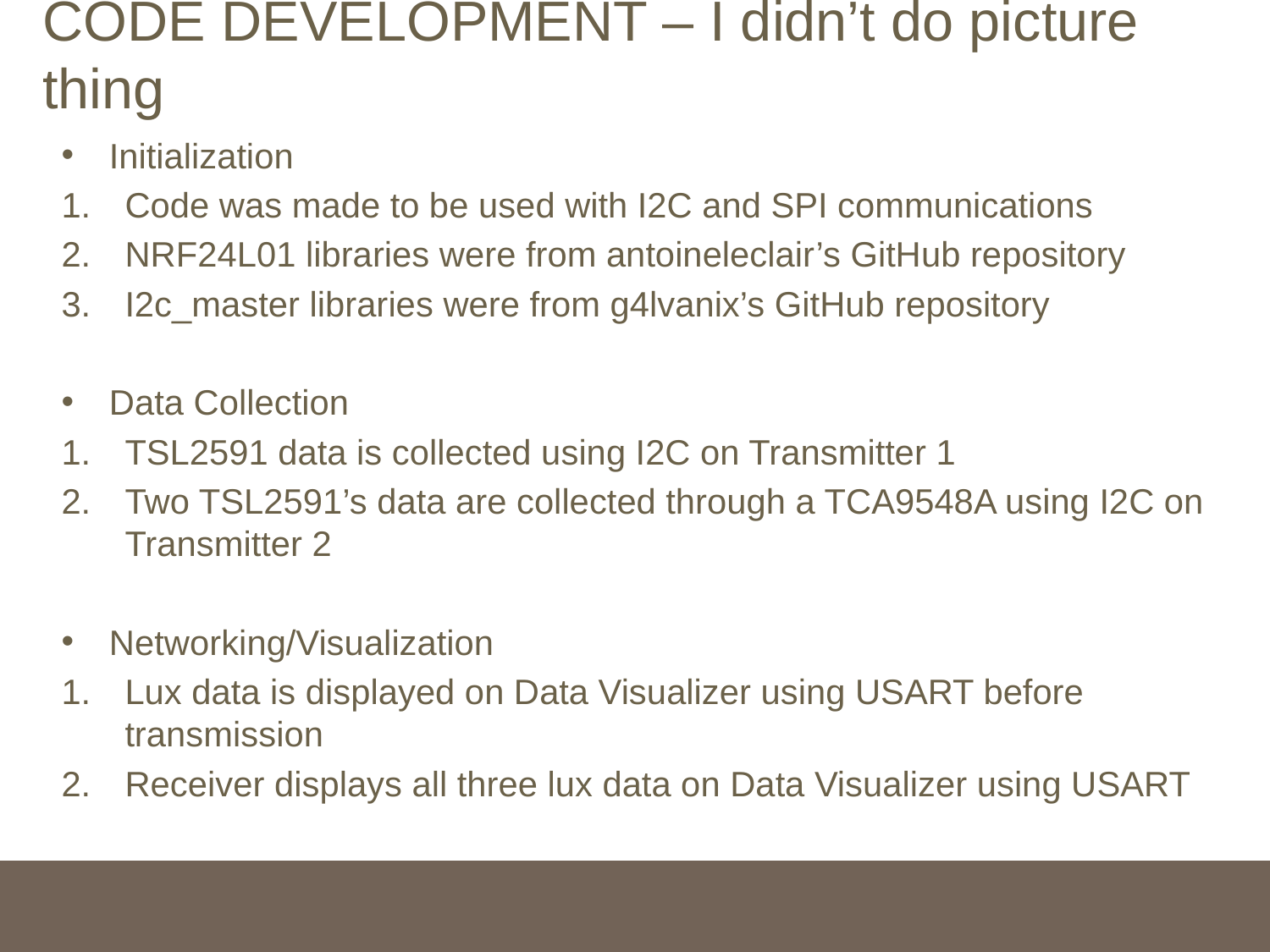

# CODE DEVELOPMENT – I didn’t do picture thing
Initialization
Code was made to be used with I2C and SPI communications
NRF24L01 libraries were from antoineleclair’s GitHub repository
I2c_master libraries were from g4lvanix’s GitHub repository

Data Collection
TSL2591 data is collected using I2C on Transmitter 1
Two TSL2591’s data are collected through a TCA9548A using I2C on Transmitter 2

Networking/Visualization
Lux data is displayed on Data Visualizer using USART before transmission
Receiver displays all three lux data on Data Visualizer using USART